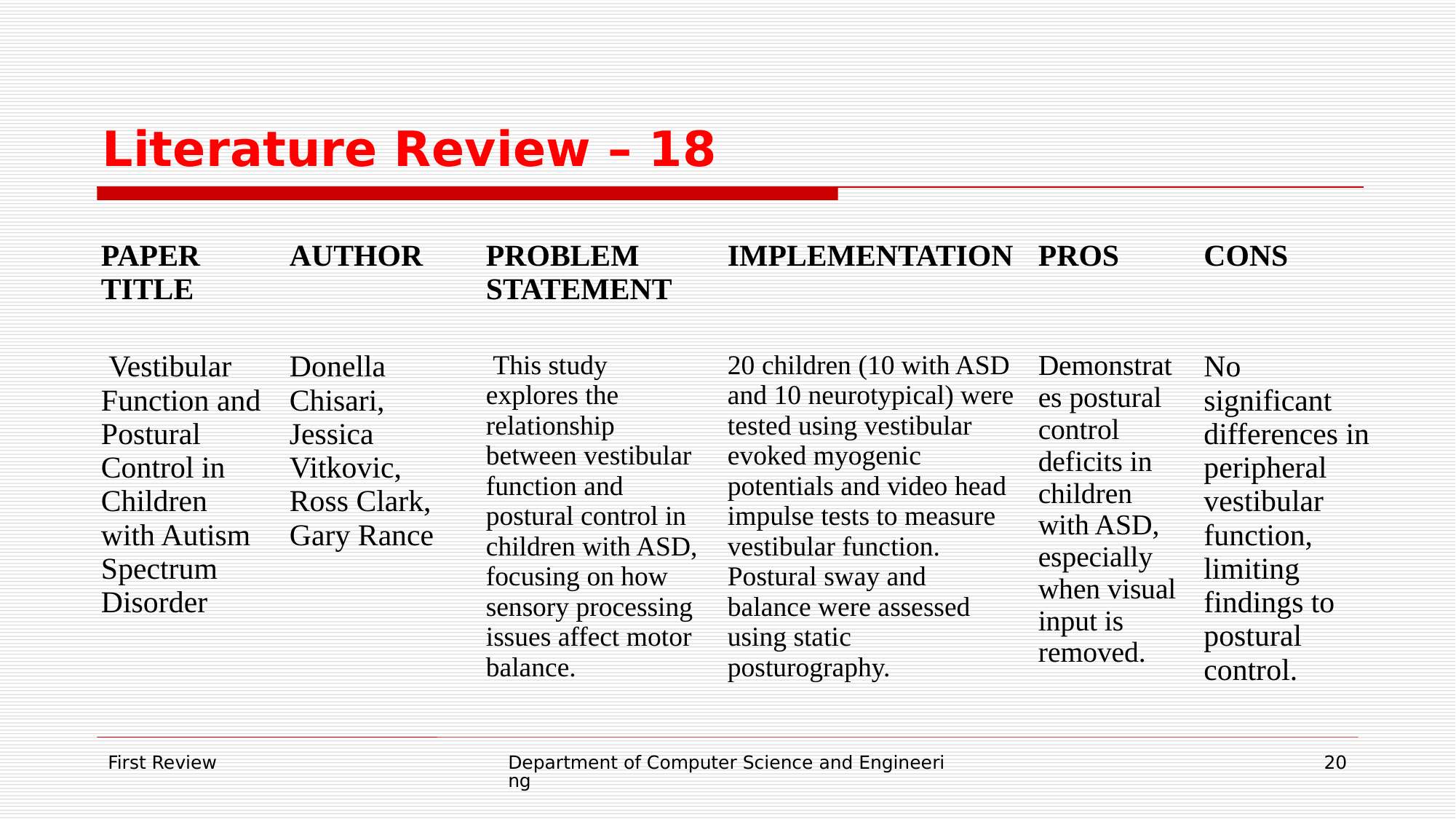

# Literature Review – 18

| PAPER TITLE | AUTHOR | PROBLEM STATEMENT | IMPLEMENTATION | PROS | CONS |
| --- | --- | --- | --- | --- | --- |
| Vestibular Function and Postural Control in Children with Autism Spectrum Disorder | Donella Chisari, Jessica Vitkovic, Ross Clark, Gary Rance | This study explores the relationship between vestibular function and postural control in children with ASD, focusing on how sensory processing issues affect motor balance. | 20 children (10 with ASD and 10 neurotypical) were tested using vestibular evoked myogenic potentials and video head impulse tests to measure vestibular function. Postural sway and balance were assessed using static posturography. | Demonstrates postural control deficits in children with ASD, especially when visual input is removed. | No significant differences in peripheral vestibular function, limiting findings to postural control. |
First Review
Department of Computer Science and Engineering
20